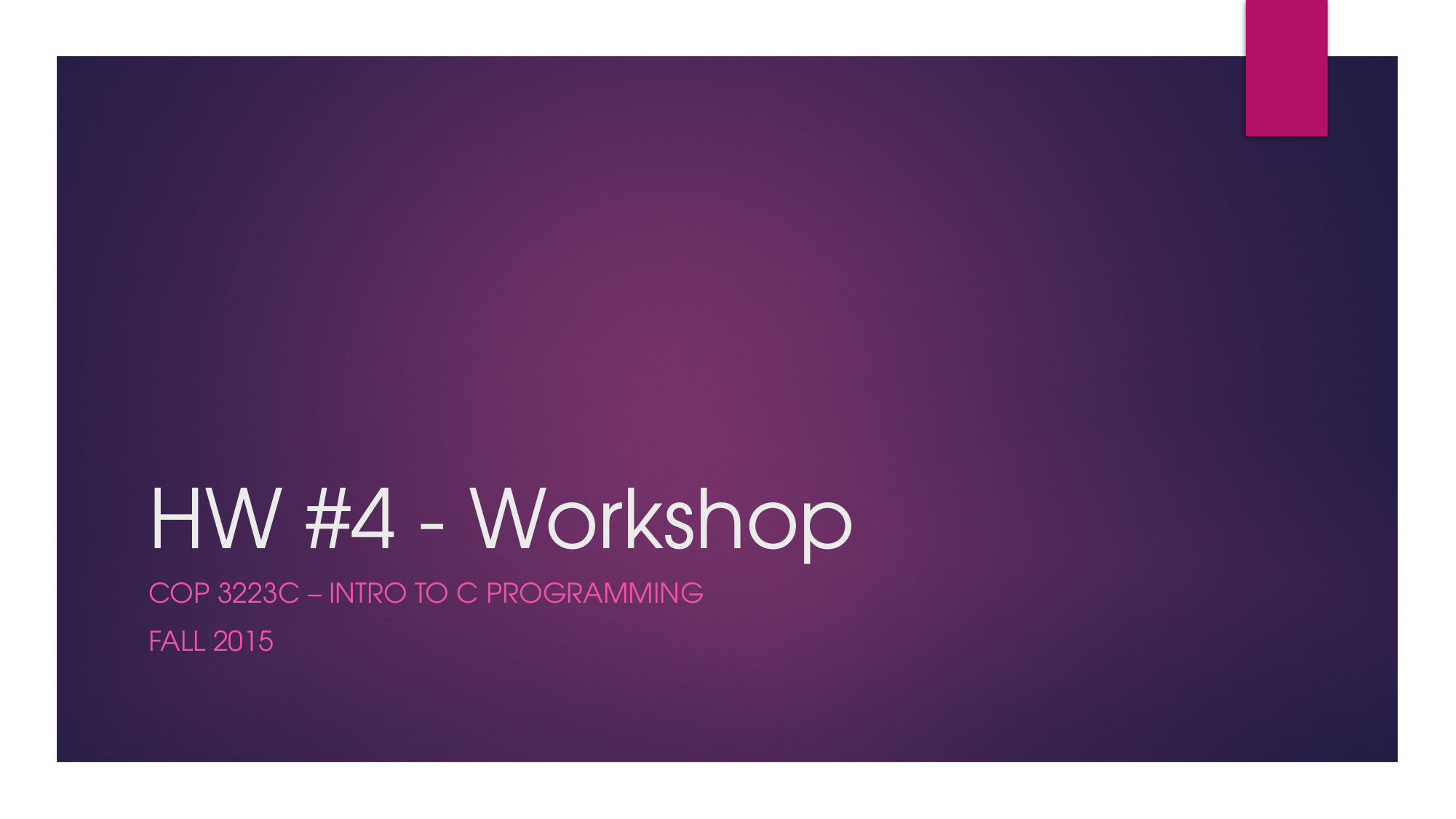

# HW #4 - Workshop
COP 3223C – Intro to C Programming
Fall 2015